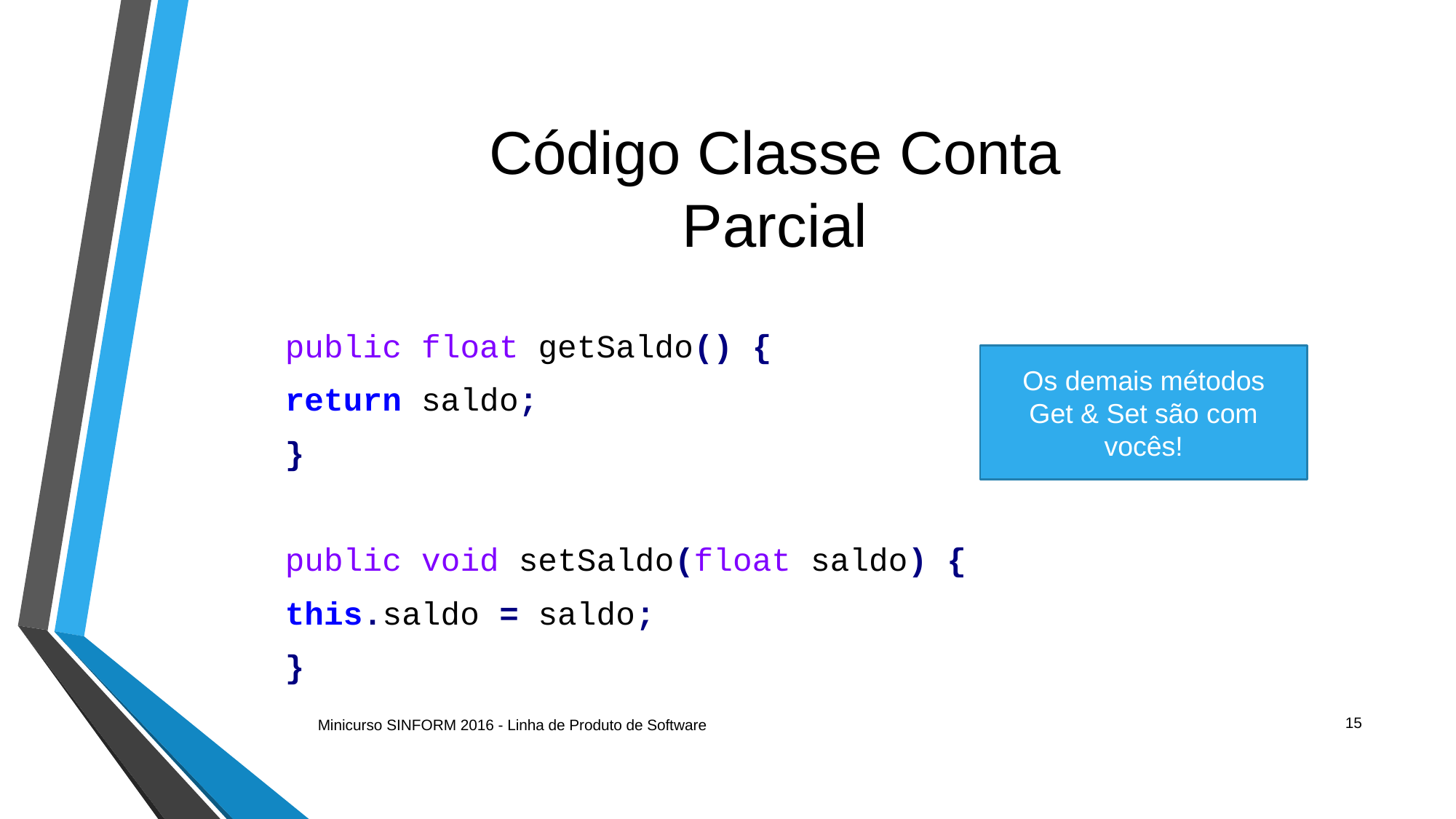

# Código Classe Conta Parcial
	public float getSaldo() {
		return saldo;
	}

	public void setSaldo(float saldo) {
		this.saldo = saldo;
	}
Os demais métodos
Get & Set são com vocês!
15
Minicurso SINFORM 2016 - Linha de Produto de Software